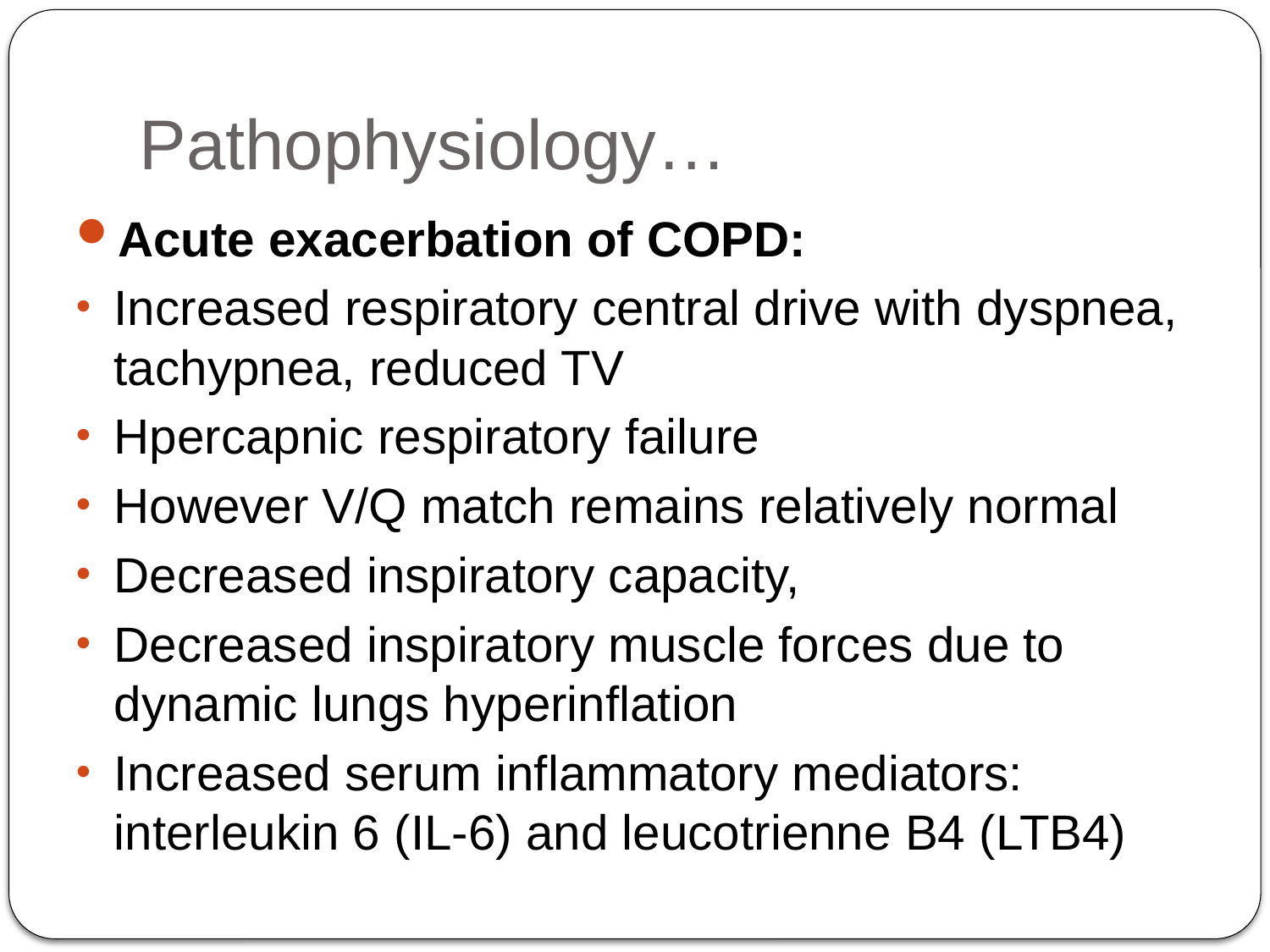

# Pathophysiology…
Acute exacerbation of COPD:
Increased respiratory central drive with dyspnea, tachypnea, reduced TV
Hpercapnic respiratory failure
However V/Q match remains relatively normal
Decreased inspiratory capacity,
Decreased inspiratory muscle forces due to dynamic lungs hyperinflation
Increased serum inflammatory mediators: interleukin 6 (IL-6) and leucotrienne B4 (LTB4)